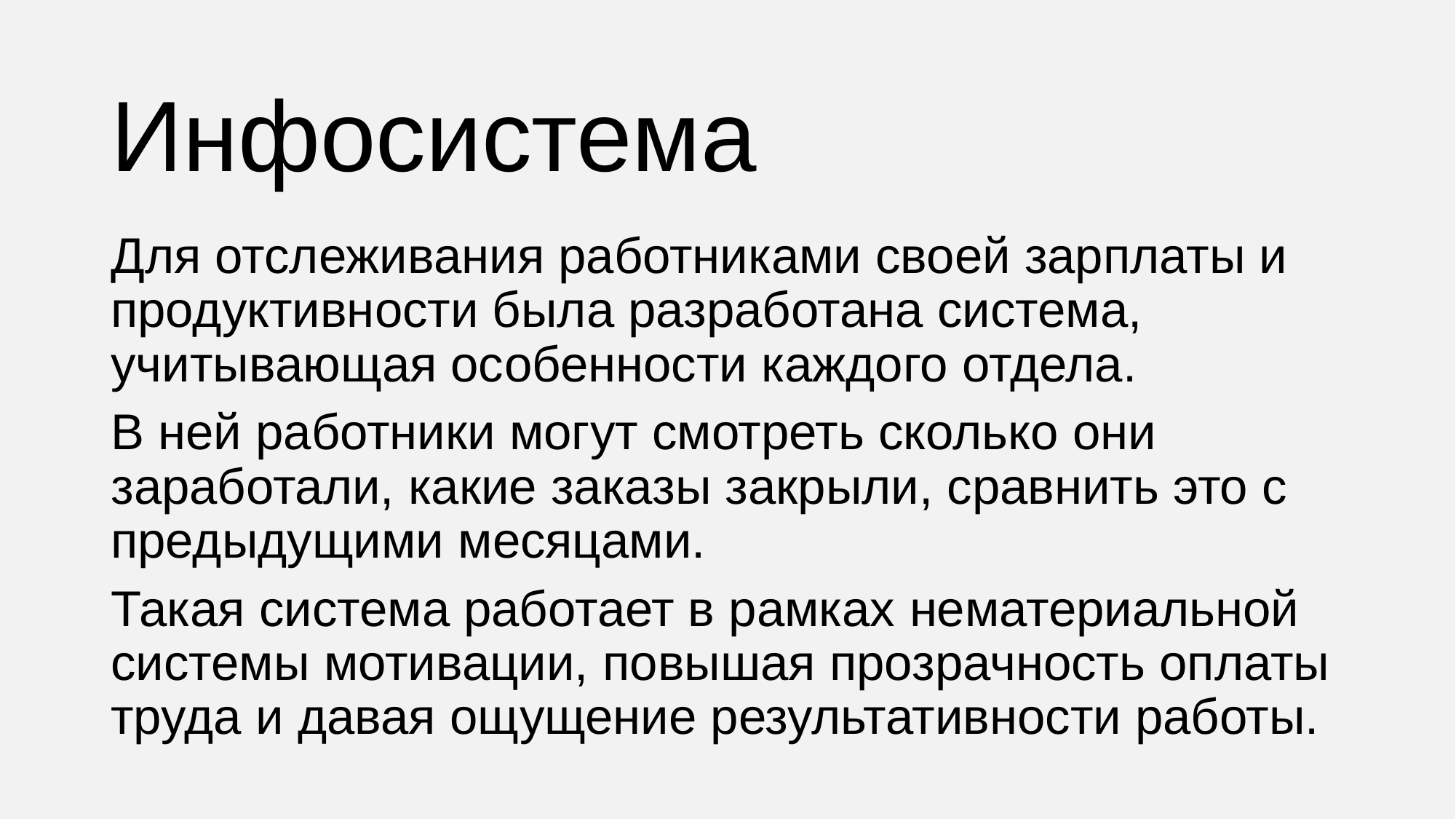

# Инфосистема
Для отслеживания работниками своей зарплаты и продуктивности была разработана система, учитывающая особенности каждого отдела.
В ней работники могут смотреть сколько они заработали, какие заказы закрыли, сравнить это с предыдущими месяцами.
Такая система работает в рамках нематериальной системы мотивации, повышая прозрачность оплаты труда и давая ощущение результативности работы.